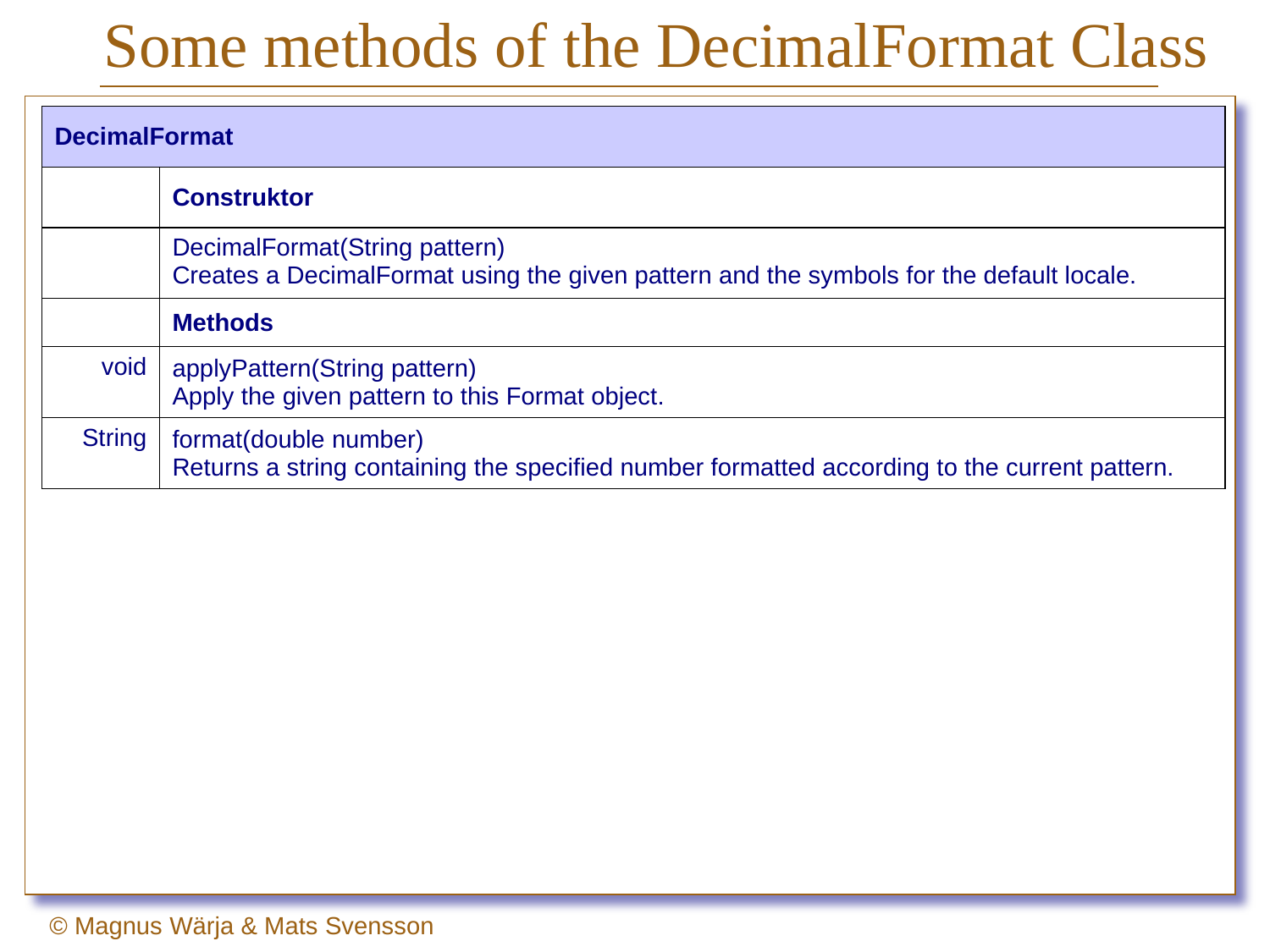

# Some methods of the DecimalFormat Class
| DecimalFormat |  |
| --- | --- |
|  | Construktor |
|  | DecimalFormat(String pattern) Creates a DecimalFormat using the given pattern and the symbols for the default locale. |
|  | Methods |
| void | applyPattern(String pattern) Apply the given pattern to this Format object. |
| String | format(double number) Returns a string containing the specified number formatted according to the current pattern. |